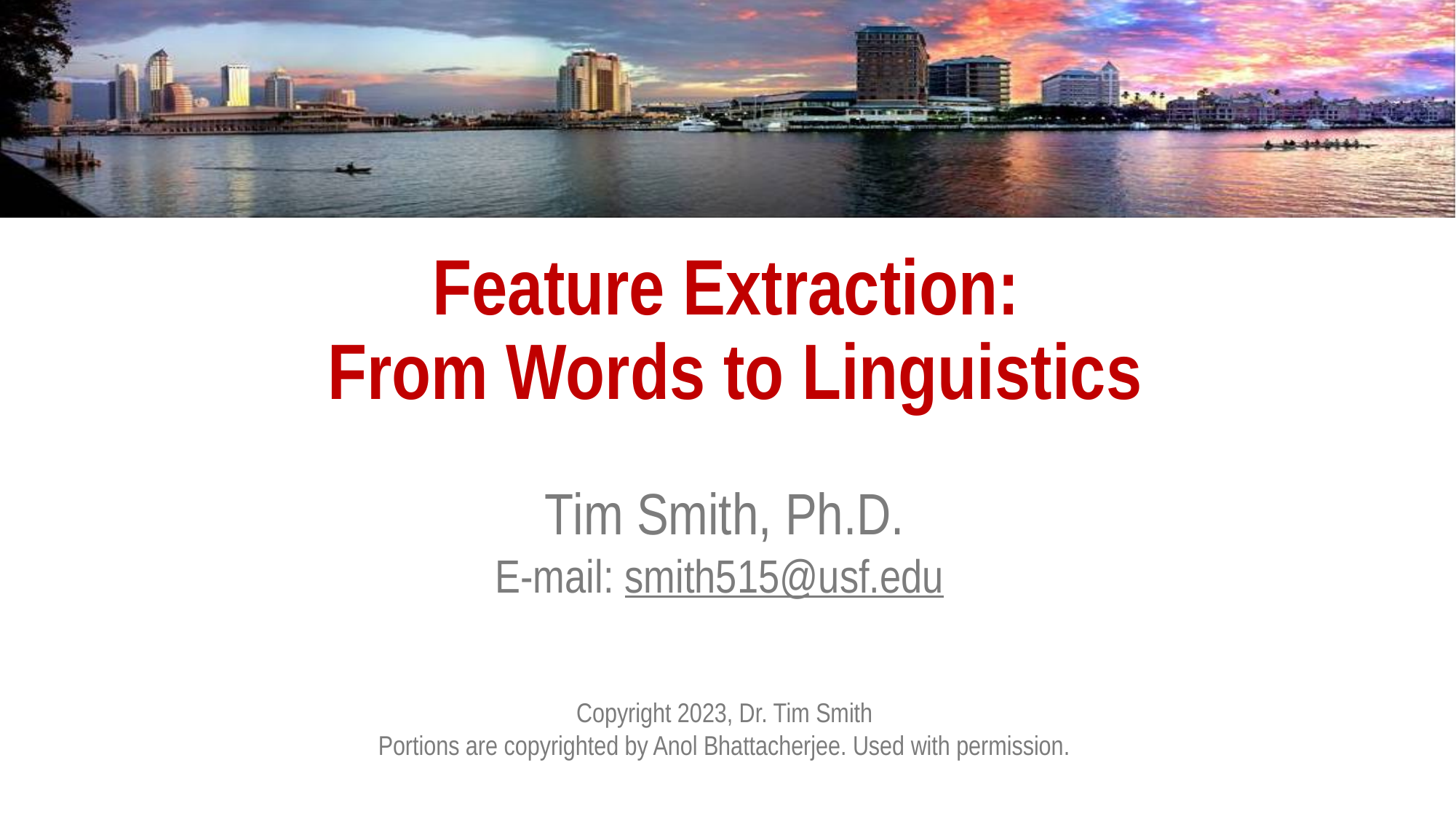

# Feature Extraction: From Words to Linguistics
Tim Smith, Ph.D.
E-mail: smith515@usf.edu

Copyright 2023, Dr. Tim Smith
Portions are copyrighted by Anol Bhattacherjee. Used with permission.